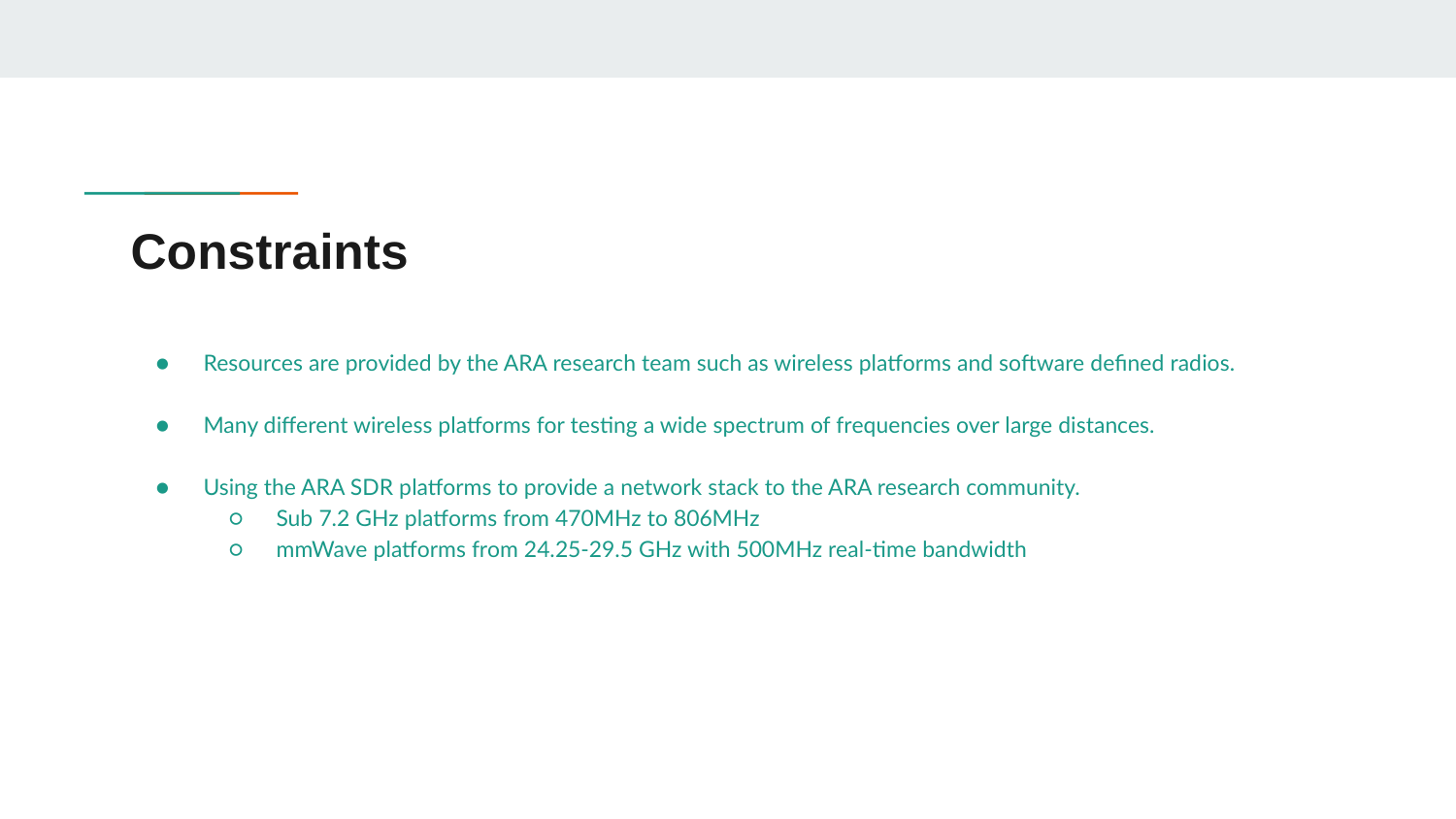

# Constraints
Resources are provided by the ARA research team such as wireless platforms and software defined radios.

Many different wireless platforms for testing a wide spectrum of frequencies over large distances.

Using the ARA SDR platforms to provide a network stack to the ARA research community.
Sub 7.2 GHz platforms from 470MHz to 806MHz
mmWave platforms from 24.25-29.5 GHz with 500MHz real-time bandwidth